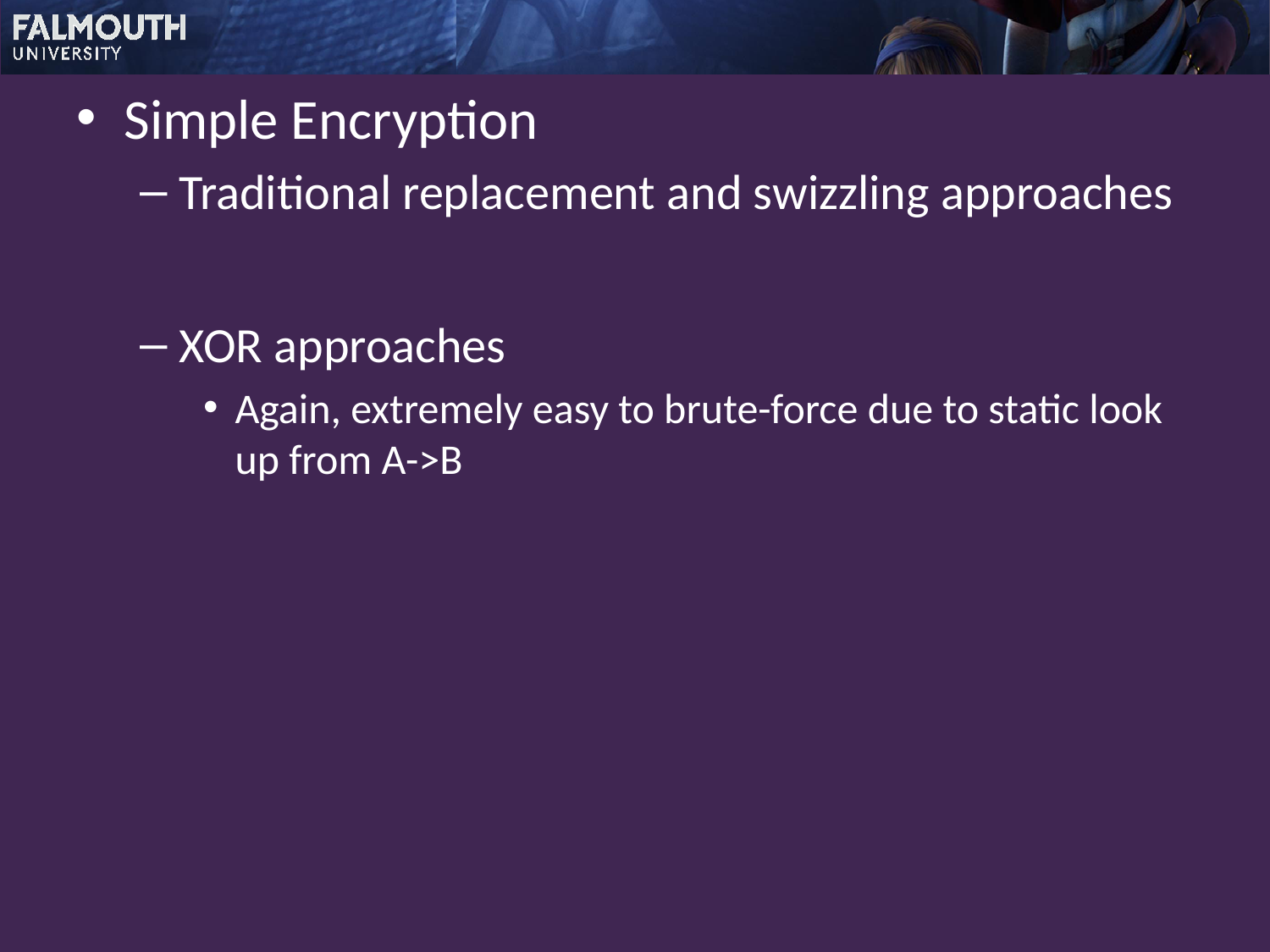

Simple Encryption
Traditional replacement and swizzling approaches

XOR approaches
Again, extremely easy to brute-force due to static look up from A->B